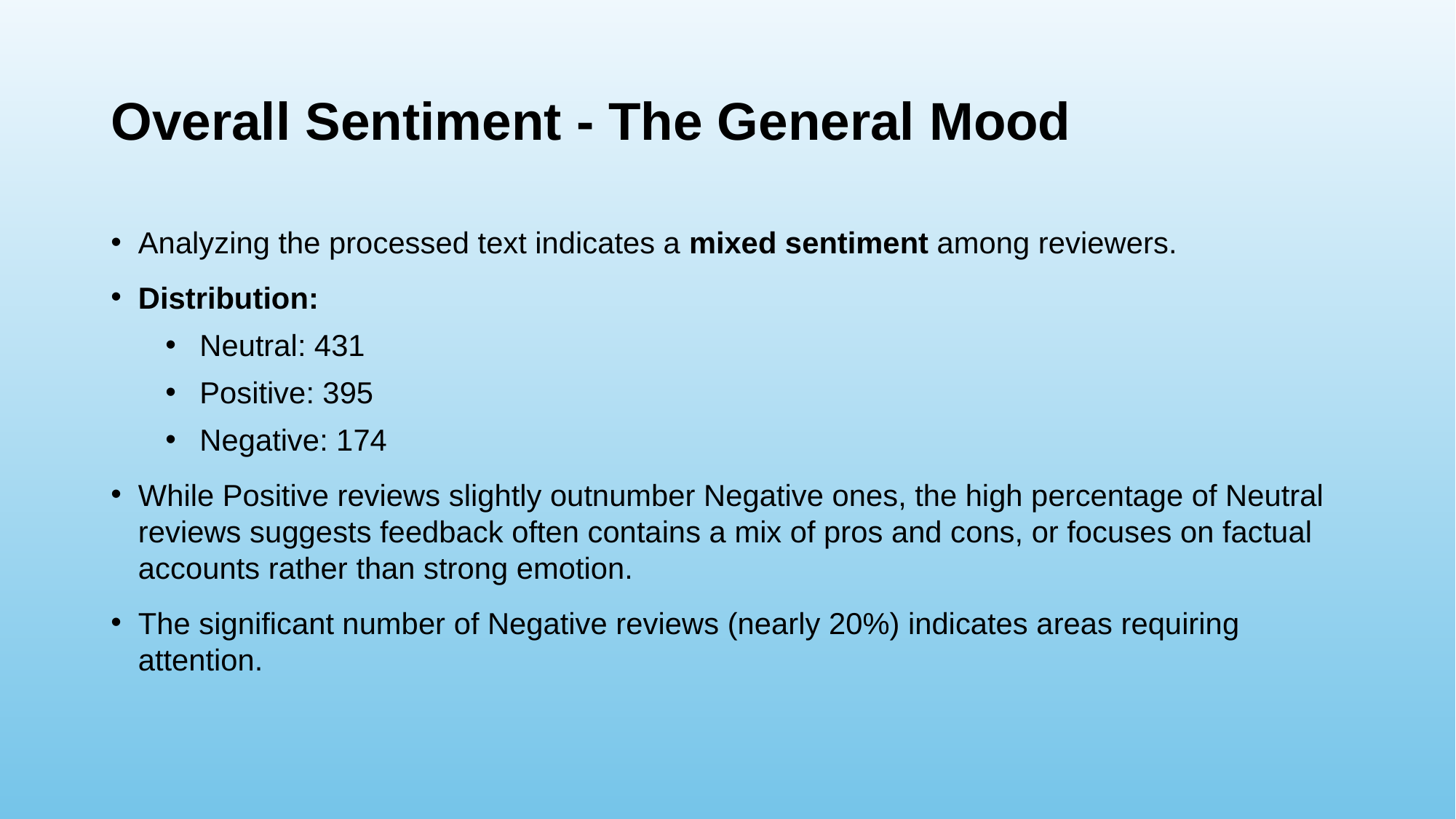

# Overall Sentiment - The General Mood
Analyzing the processed text indicates a mixed sentiment among reviewers.
Distribution:
Neutral: 431
Positive: 395
Negative: 174
While Positive reviews slightly outnumber Negative ones, the high percentage of Neutral reviews suggests feedback often contains a mix of pros and cons, or focuses on factual accounts rather than strong emotion.
The significant number of Negative reviews (nearly 20%) indicates areas requiring attention.